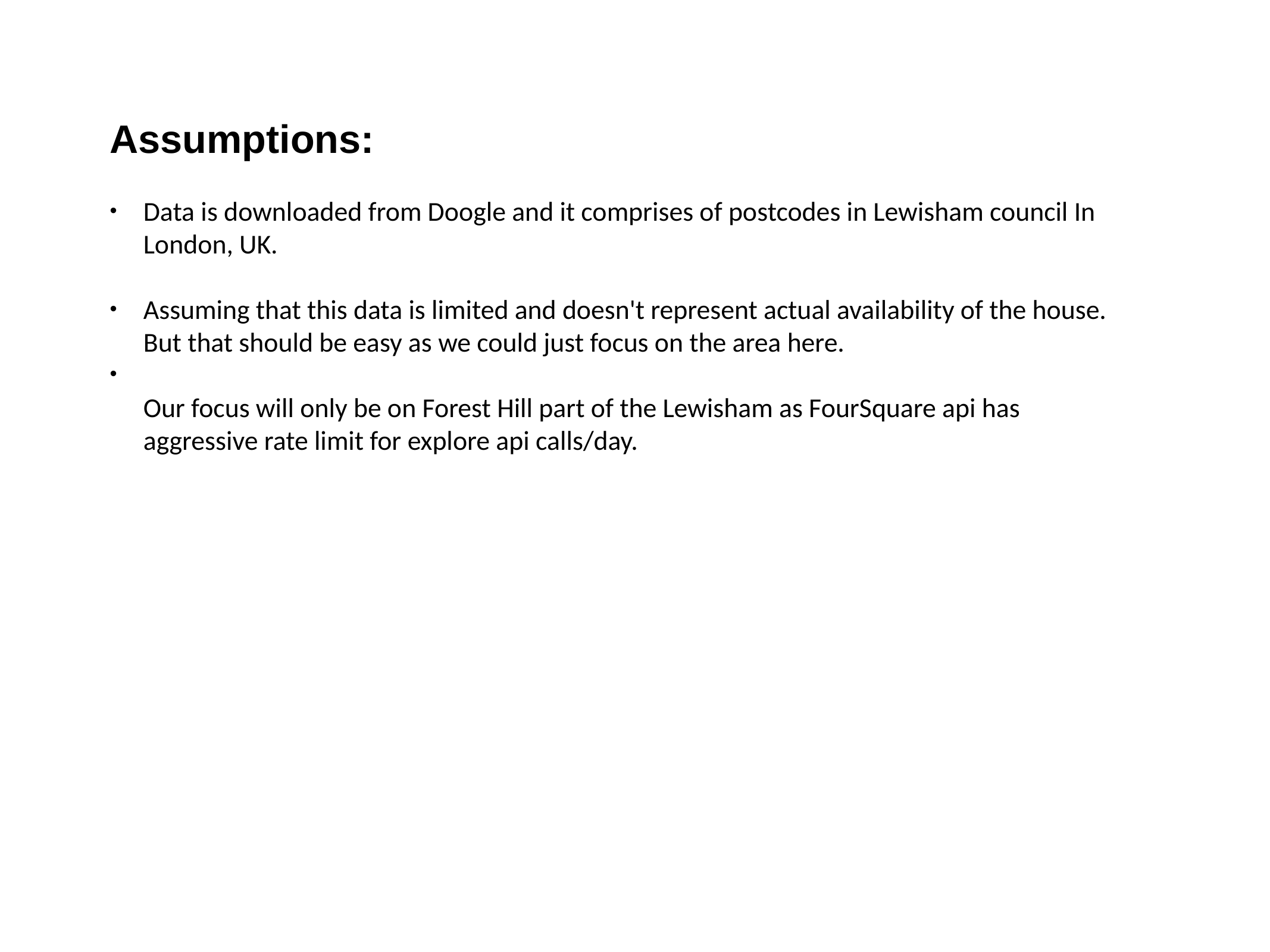

Assumptions:

Data is downloaded from Doogle and it comprises of postcodes in Lewisham council In London, UK.

Assuming that this data is limited and doesn't represent actual availability of the house. But that should be easy as we could just focus on the area here.
Our focus will only be on Forest Hill part of the Lewisham as FourSquare api has aggressive rate limit for explore api calls/day.